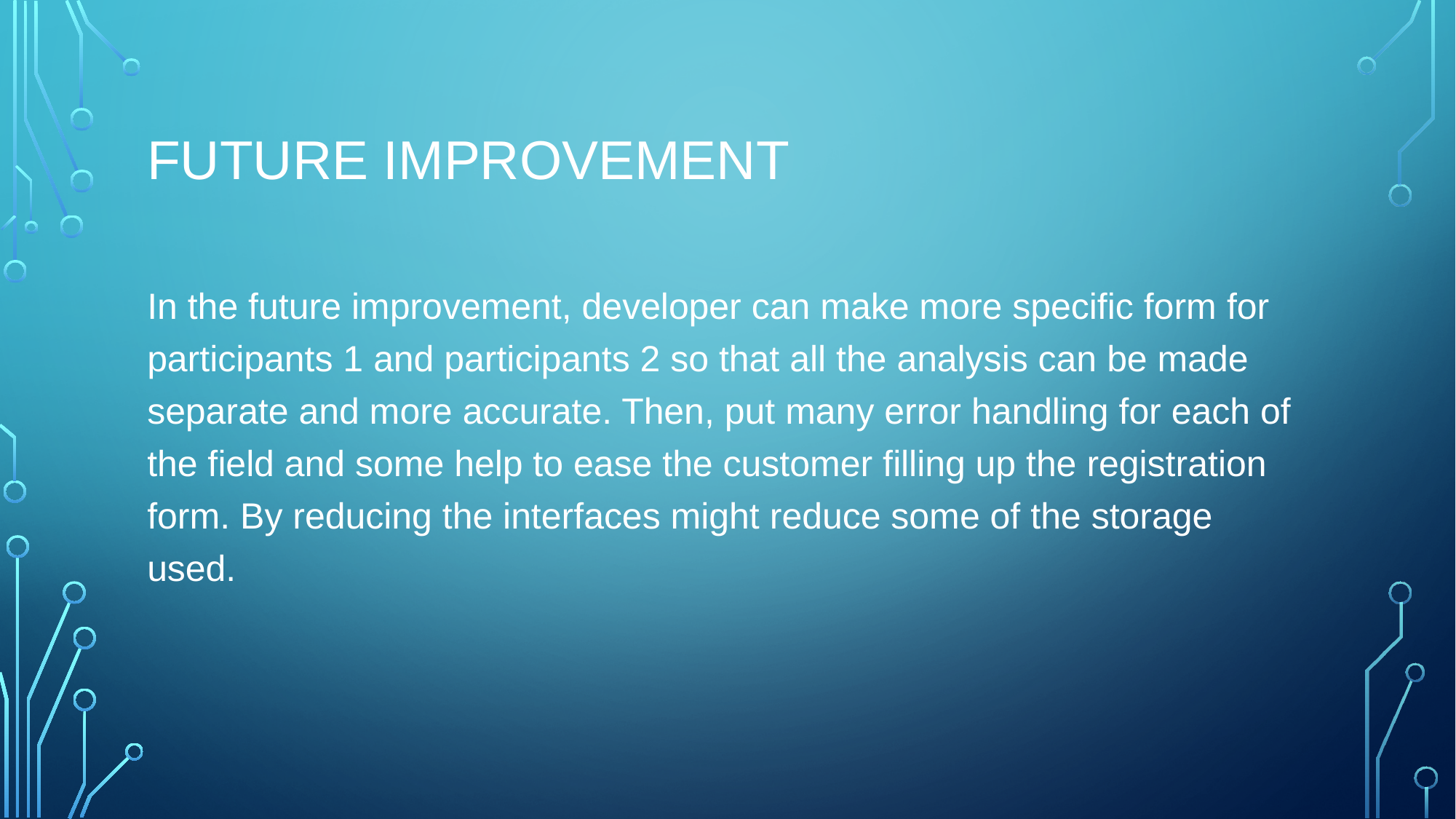

# FUTURE IMPROVEMENT
In the future improvement, developer can make more specific form for participants 1 and participants 2 so that all the analysis can be made separate and more accurate. Then, put many error handling for each of the field and some help to ease the customer filling up the registration form. By reducing the interfaces might reduce some of the storage used.